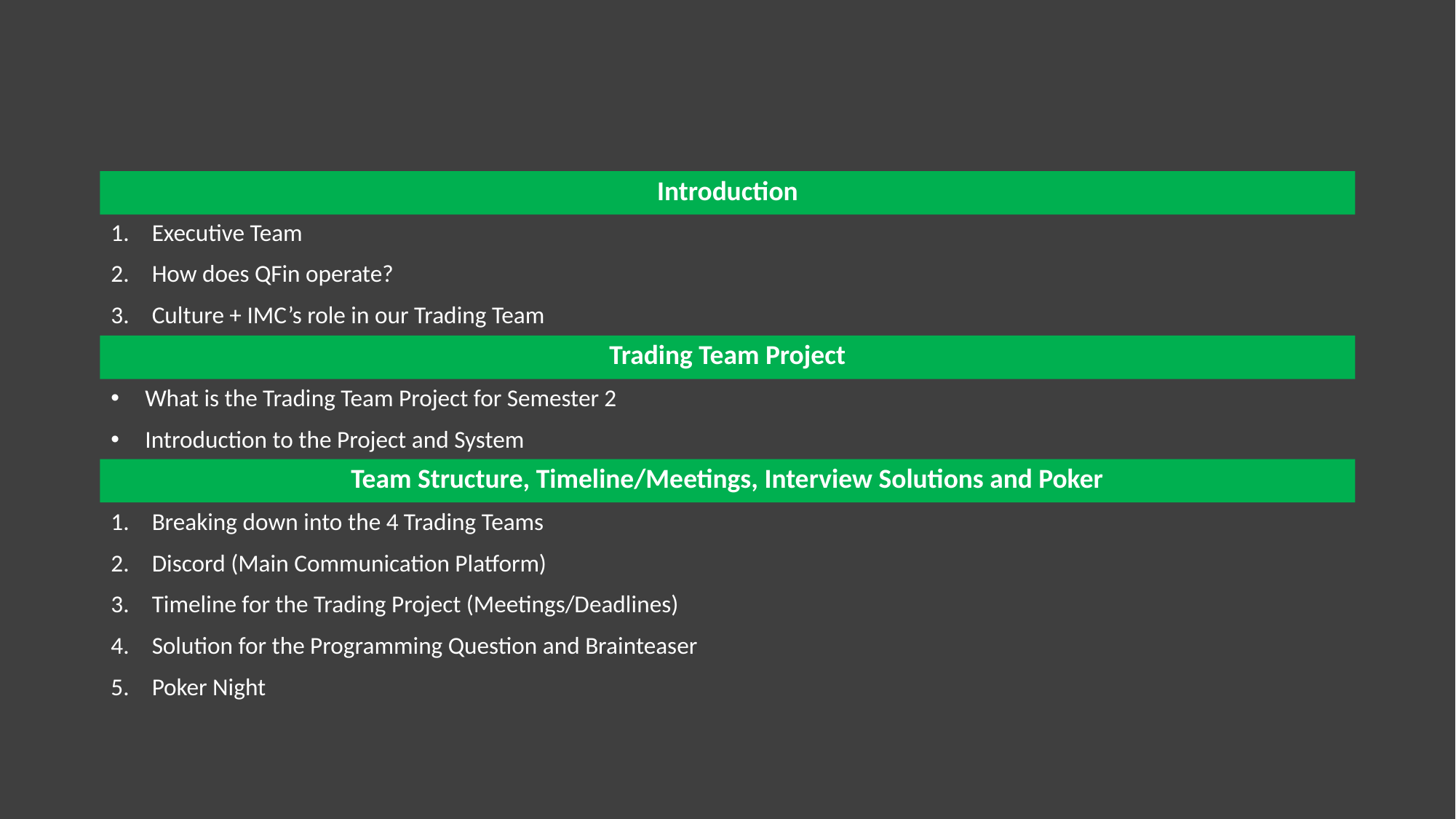

#
Introduction
Executive Team
How does QFin operate?
Culture + IMC’s role in our Trading Team
Trading Team Project
What is the Trading Team Project for Semester 2
Introduction to the Project and System
Team Structure, Timeline/Meetings, Interview Solutions and Poker
Breaking down into the 4 Trading Teams
Discord (Main Communication Platform)
Timeline for the Trading Project (Meetings/Deadlines)
Solution for the Programming Question and Brainteaser
Poker Night